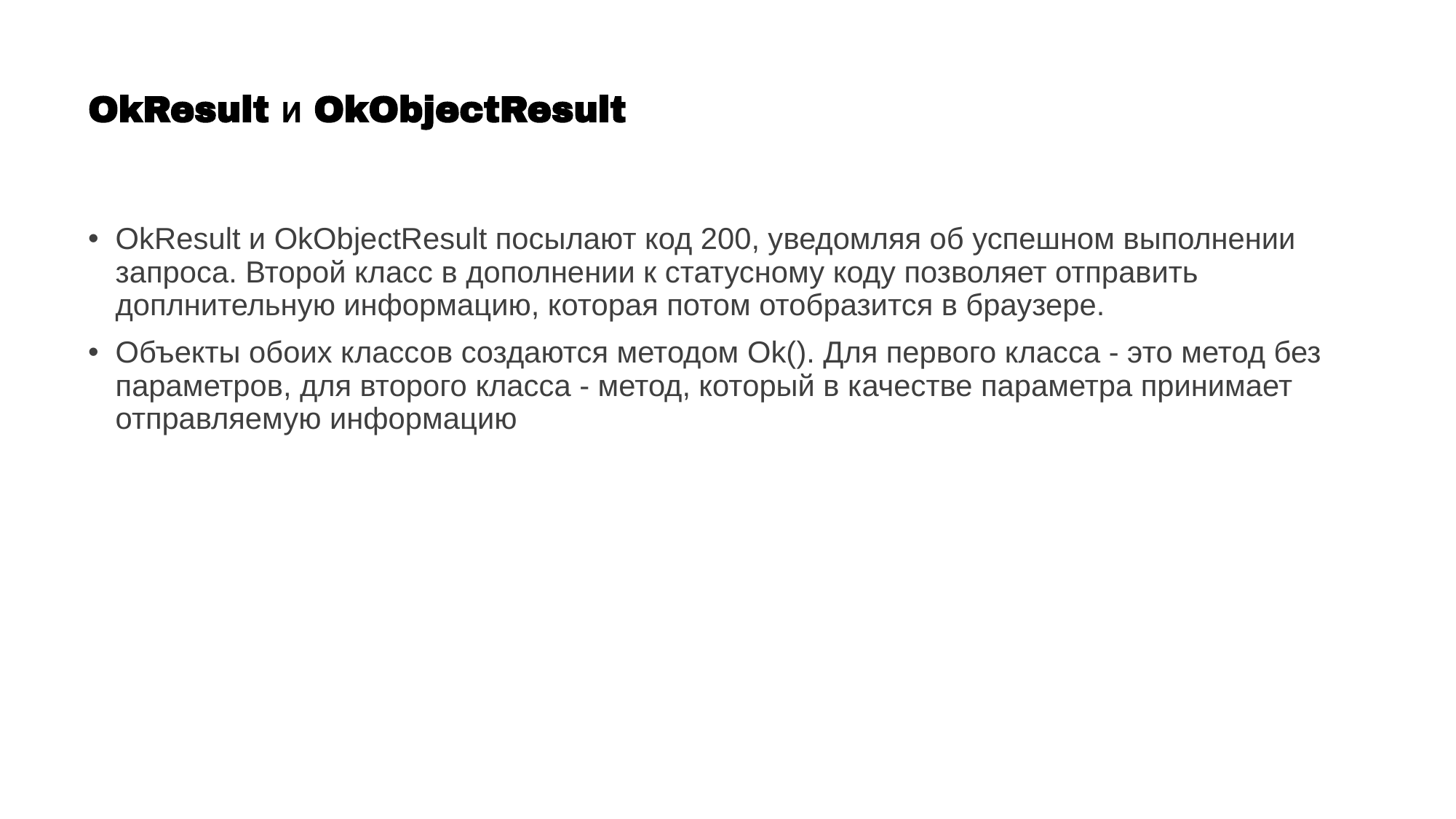

# OkResult и OkObjectResult
OkResult и OkObjectResult посылают код 200, уведомляя об успешном выполнении запроса. Второй класс в дополнении к статусному коду позволяет отправить доплнительную информацию, которая потом отобразится в браузере.
Объекты обоих классов создаются методом Ok(). Для первого класса - это метод без параметров, для второго класса - метод, который в качестве параметра принимает отправляемую информацию